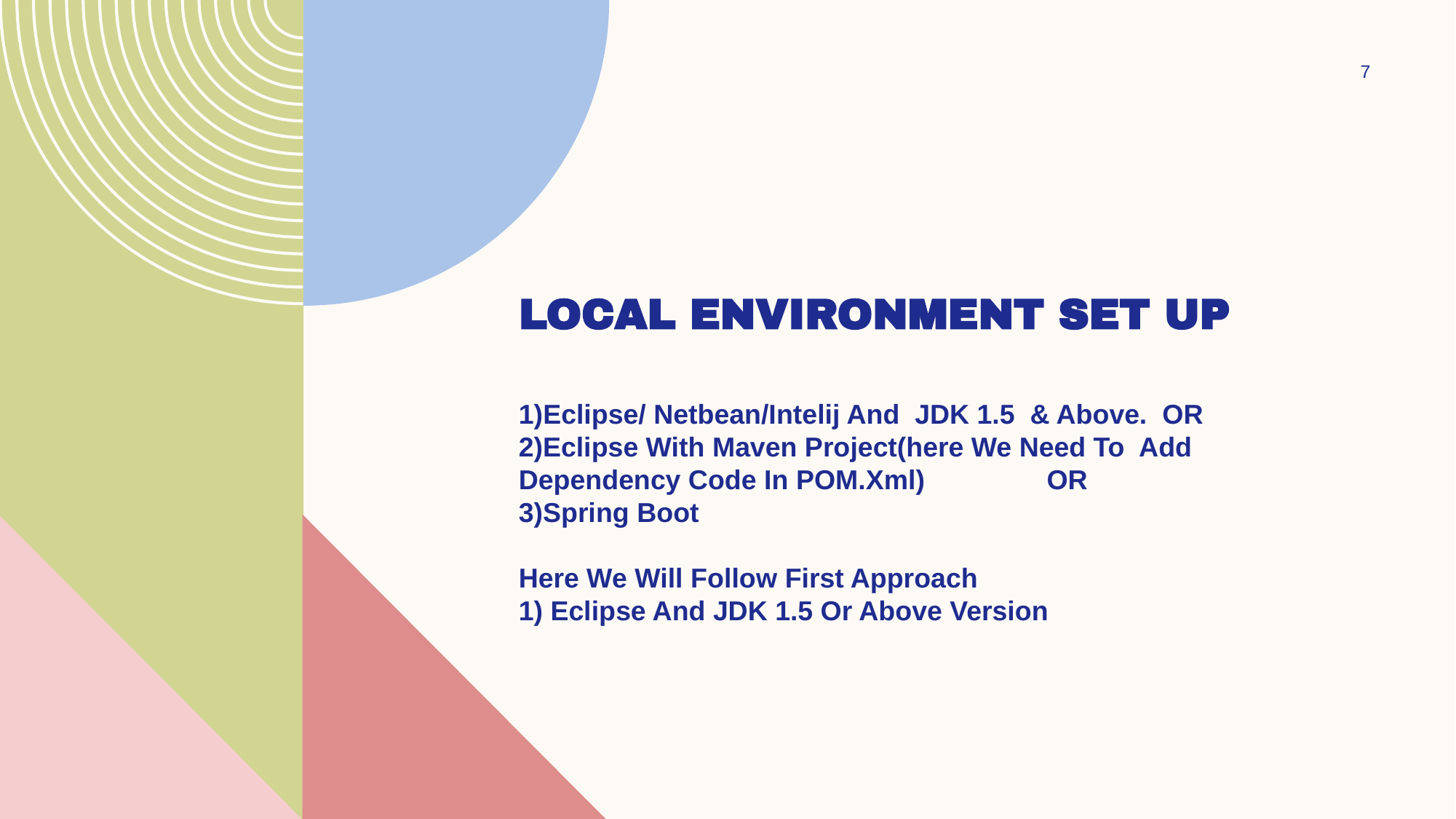

7
# Local environment set up 1)Eclipse/ Netbean/Intelij And  JDK 1.5  & Above.  OR 2)Eclipse With Maven Project(here We Need To  Add 	Dependency Code In POM.Xml) 	            OR 3)Spring Boot Here We Will Follow First Approach 1) Eclipse And JDK 1.5 Or Above Version